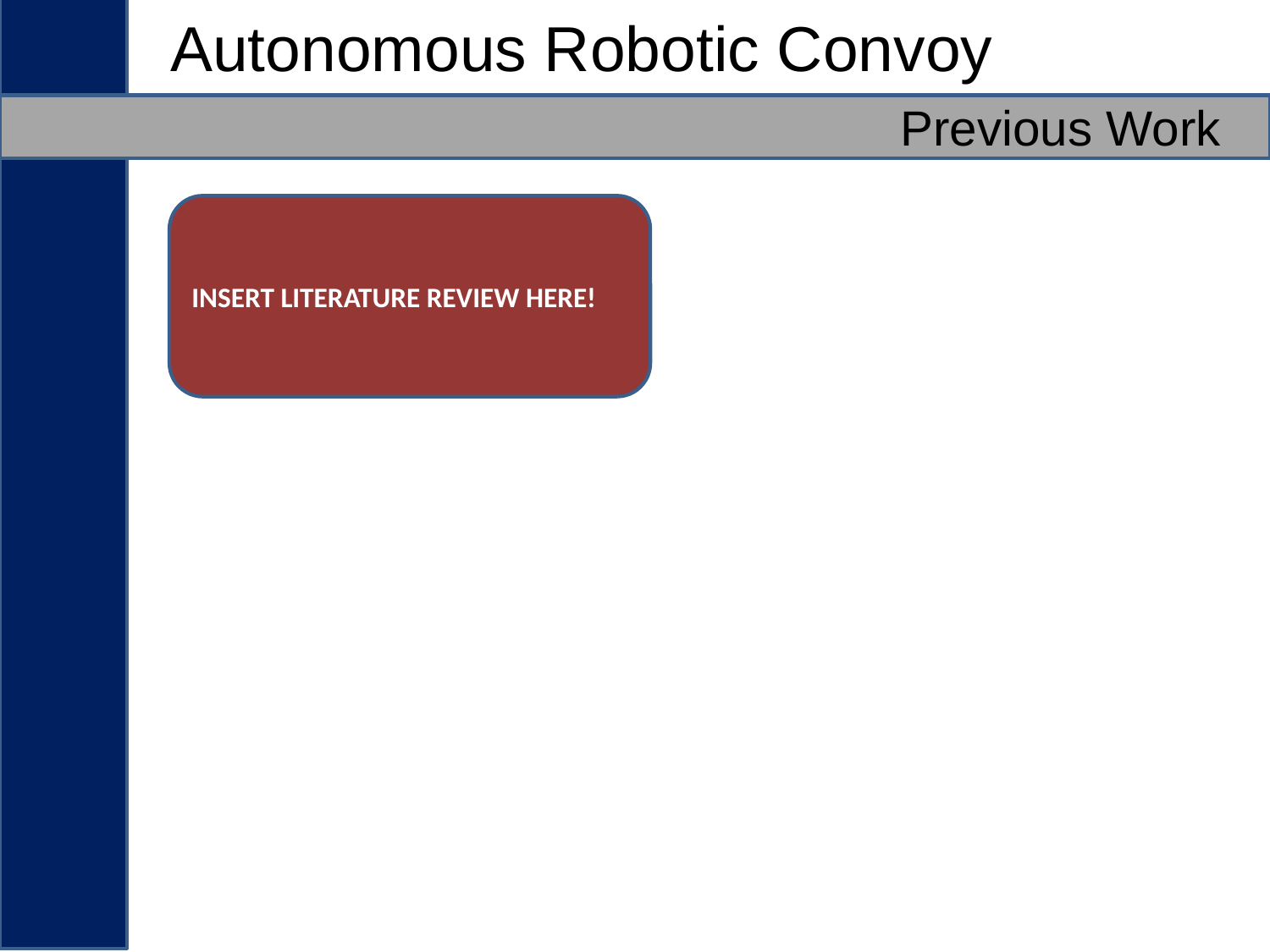

Autonomous Robotic Convoy
Previous Work

INSERT LITERATURE REVIEW HERE!